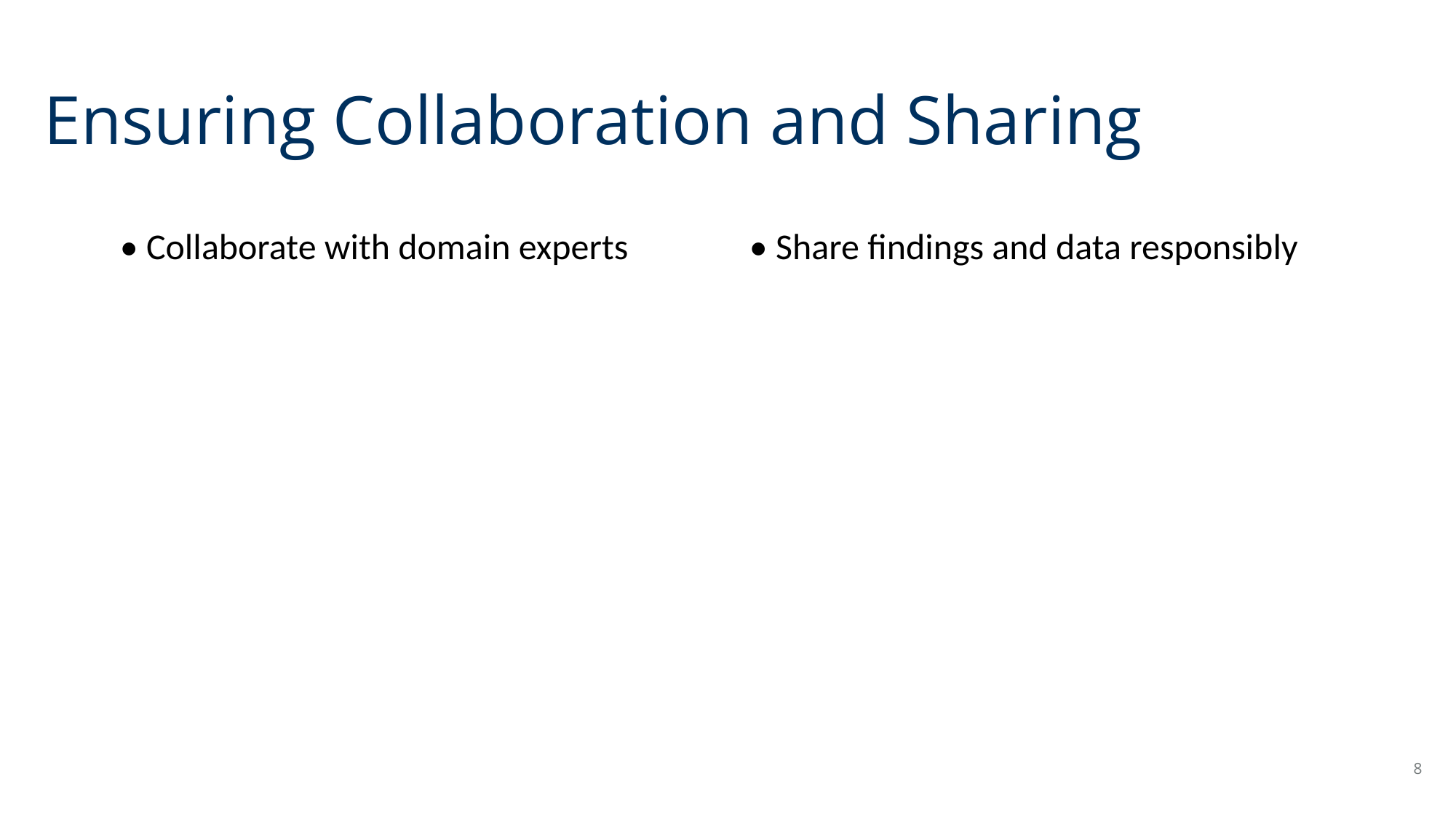

# Ensuring Collaboration and Sharing
• Collaborate with domain experts
• Share findings and data responsibly